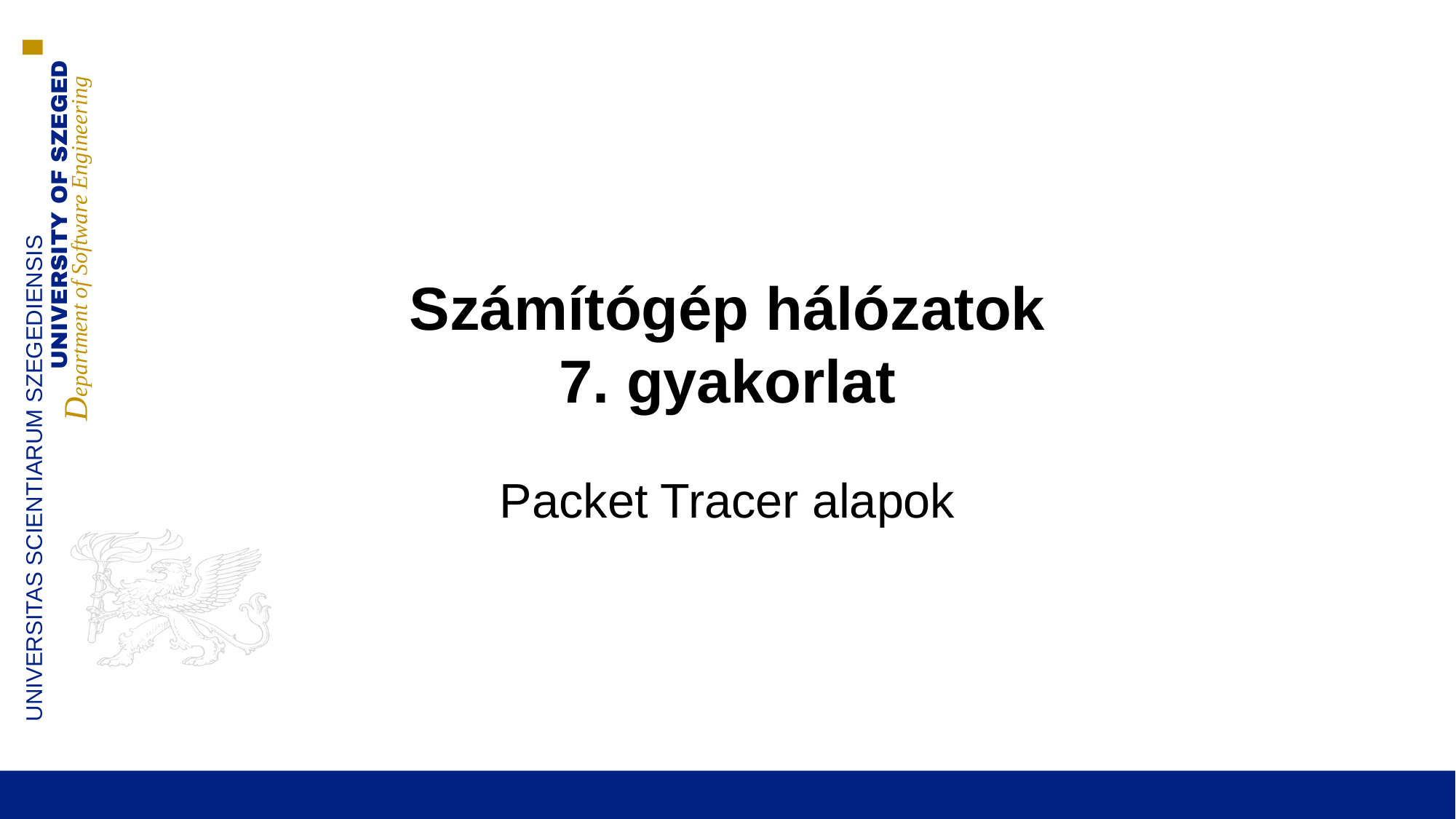

# Számítógép hálózatok 7. gyakorlat
Packet Tracer alapok